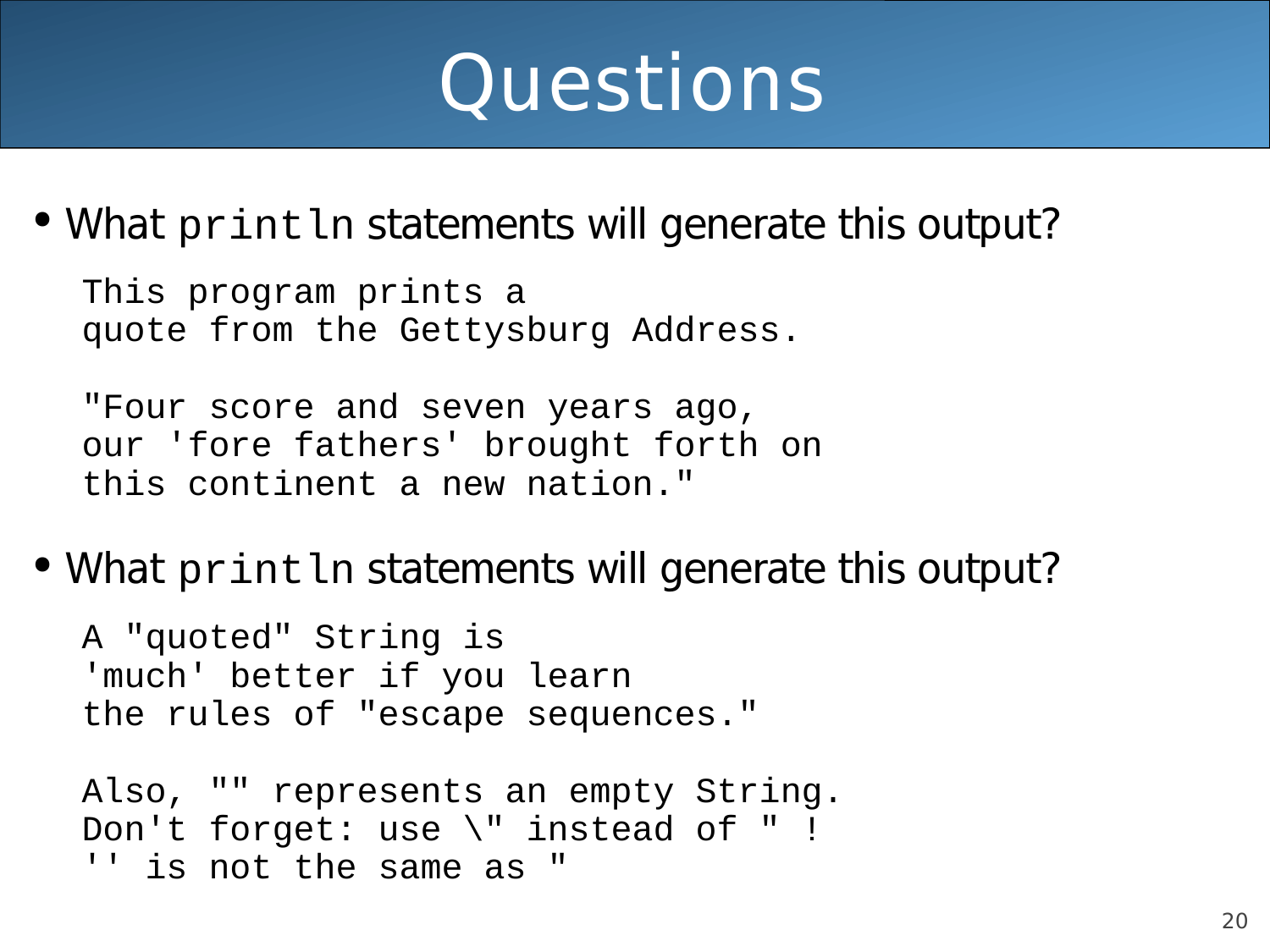

# Questions
What println statements will generate this output?

This program prints a
quote from the Gettysburg Address.

"Four score and seven years ago,
our 'fore fathers' brought forth on
this continent a new nation."

What println statements will generate this output?

A "quoted" String is
'much' better if you learn
the rules of "escape sequences."

Also, "" represents an empty String.
Don't forget: use \" instead of " !
'' is not the same as "